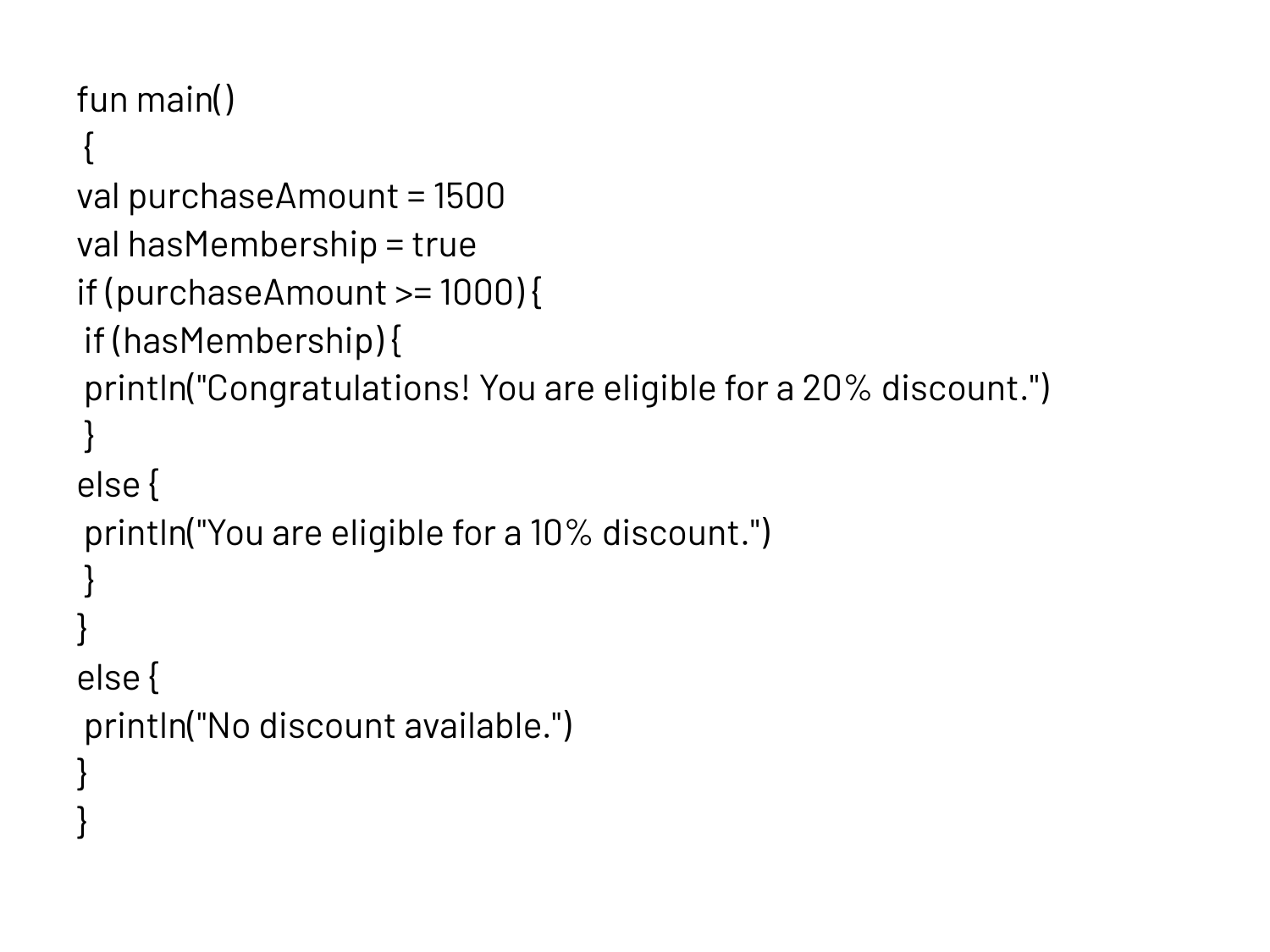

fun main()
 {
val purchaseAmount = 1500
val hasMembership = true
if (purchaseAmount >= 1000) {
 if (hasMembership) {
 println("Congratulations! You are eligible for a 20% discount.")
 }
else {
 println("You are eligible for a 10% discount.")
 }
}
else {
 println("No discount available.")
}
}